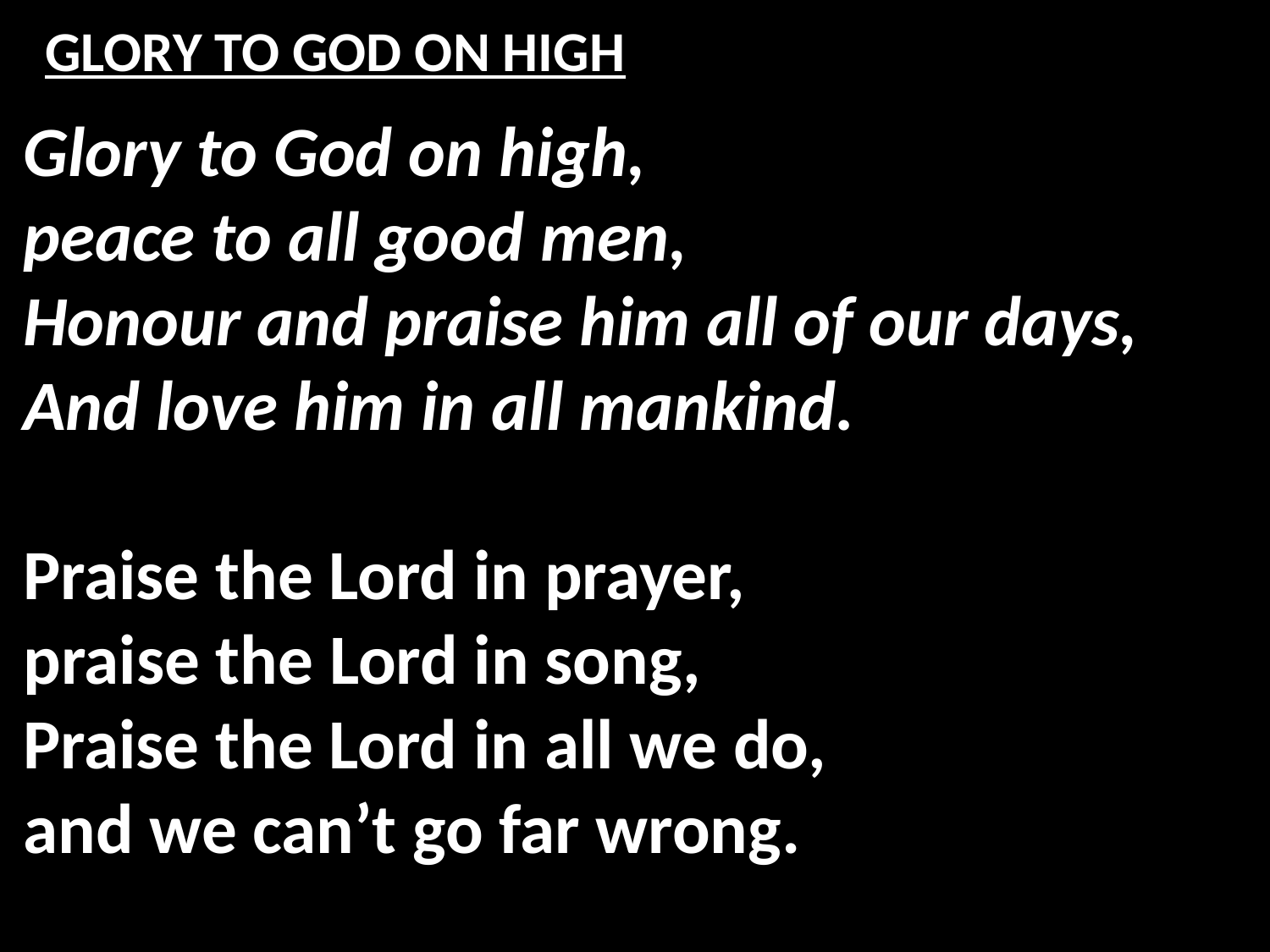

# GLORY TO GOD ON HIGH
Glory to God on high,
peace to all good men,
Honour and praise him all of our days,
And love him in all mankind.

Praise the Lord in prayer,
praise the Lord in song,
Praise the Lord in all we do,
and we can’t go far wrong.